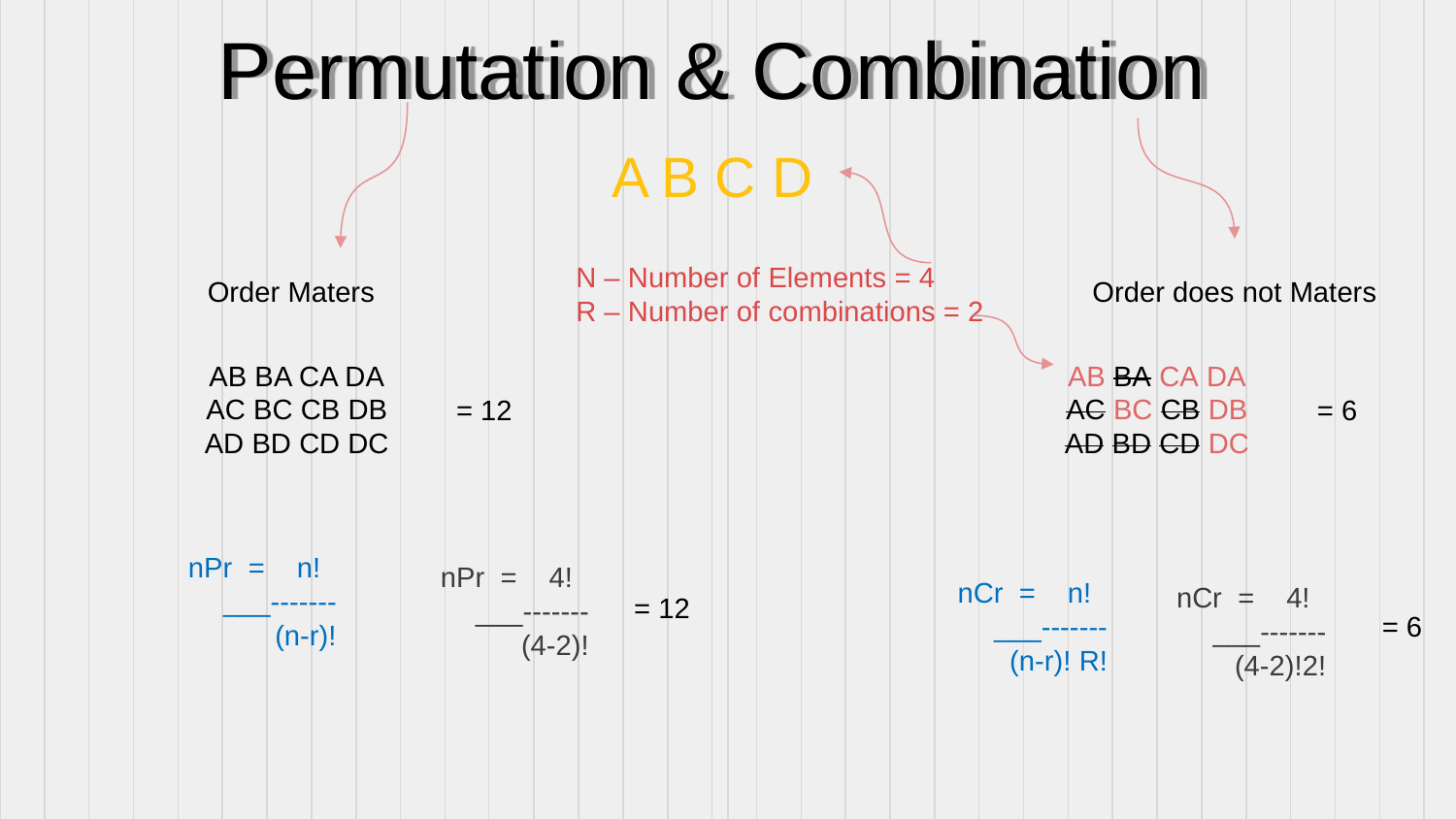

# Permutation & Combination
A B C D
N – Number of Elements = 4
R – Number of combinations = 2
Order Maters
Order does not Maters
AB BA CA DA
AC BC CB DB
AD BD CD DC
AB BA CA DA
AC BC CB DB
AD BD CD DC
= 12
= 6
nPr  =    n!
___-------
(n-r)!
nPr  =    4!
___-------
(4-2)!
nCr  =    n!
___-------
(n-r)! R!
nCr  =    4!
___-------
(4-2)!2!
= 12
= 6